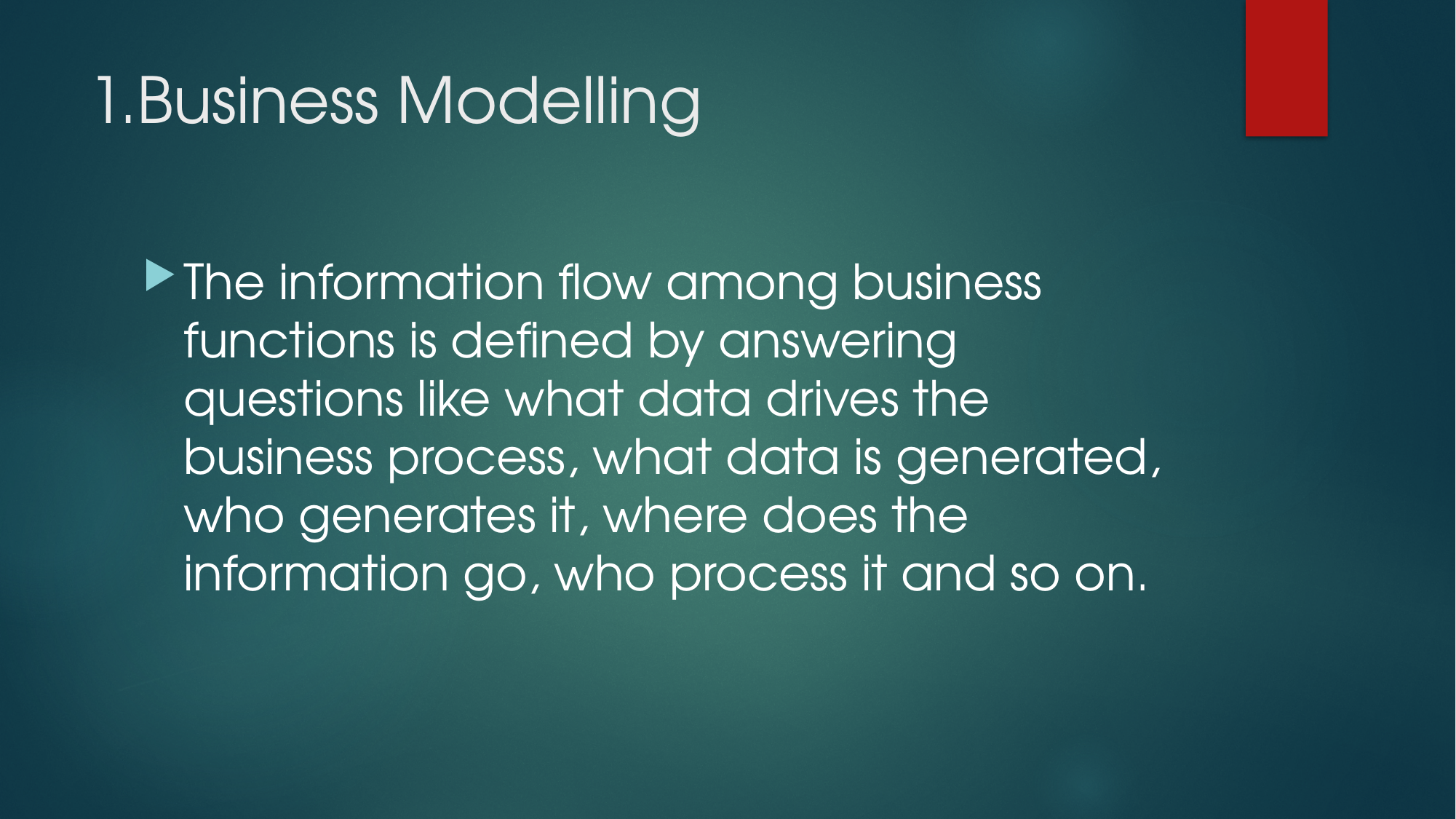

# 1.Business Modelling
The information flow among business functions is defined by answering questions like what data drives the business process, what data is generated, who generates it, where does the information go, who process it and so on.